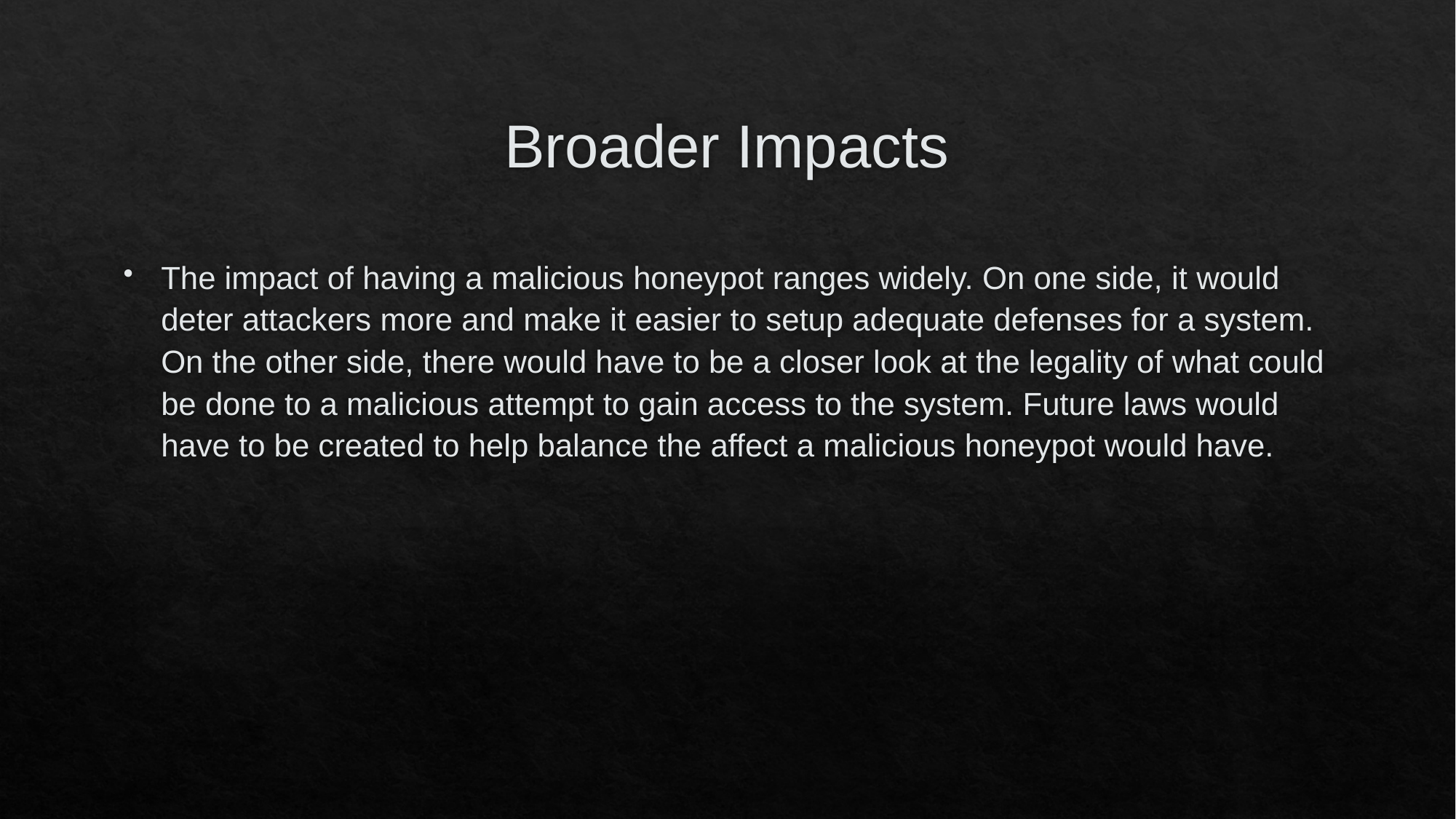

# Broader Impacts
The impact of having a malicious honeypot ranges widely. On one side, it would deter attackers more and make it easier to setup adequate defenses for a system. On the other side, there would have to be a closer look at the legality of what could be done to a malicious attempt to gain access to the system. Future laws would have to be created to help balance the affect a malicious honeypot would have.